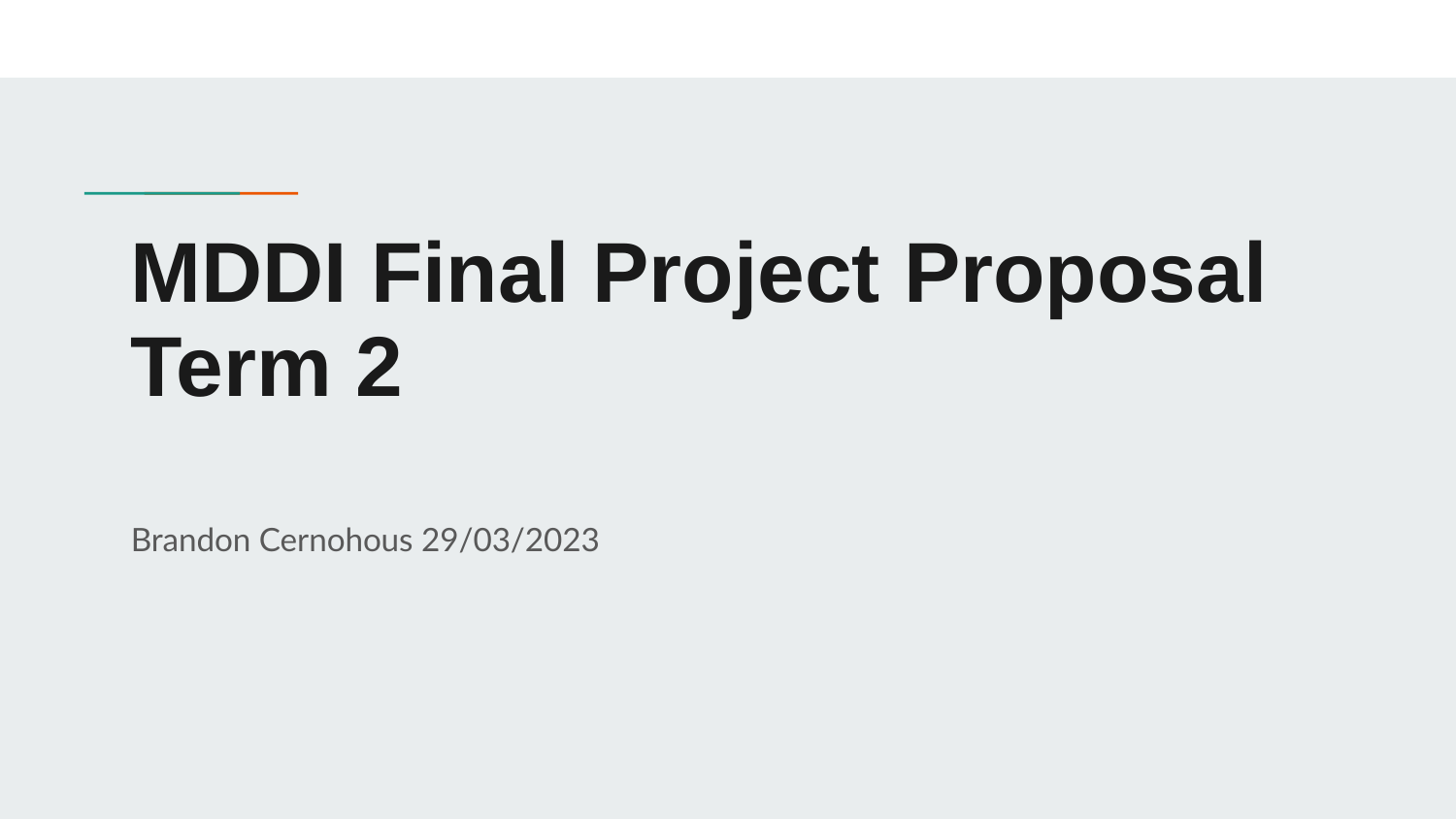

# MDDI Final Project Proposal
Term 2
Brandon Cernohous 29/03/2023